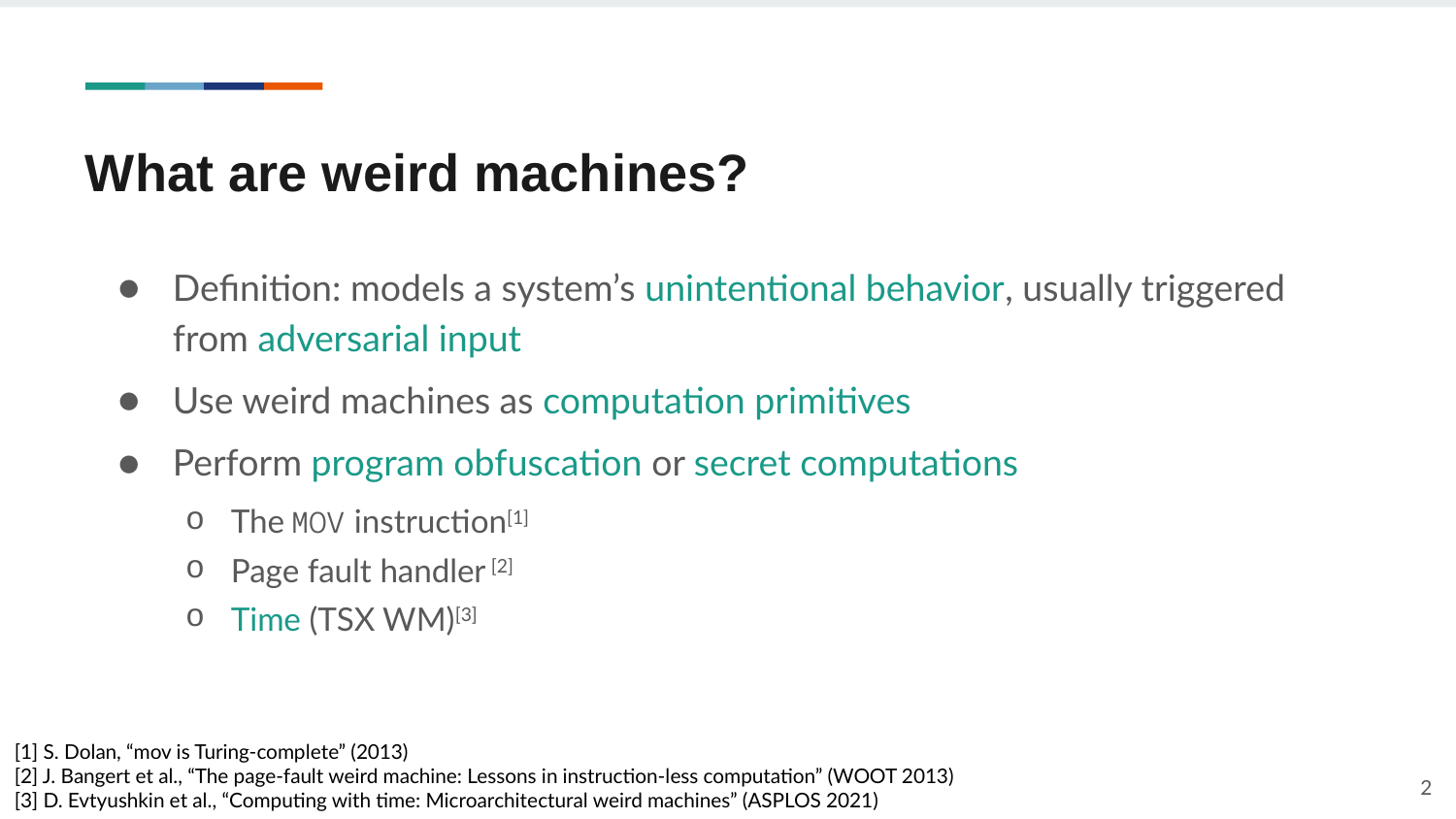

# What are weird machines?
Definition: models a system’s unintentional behavior, usually triggered from adversarial input
Use weird machines as computation primitives
Perform program obfuscation or secret computations
The MOV instruction[1]
Page fault handler [2]
Time (TSX WM)[3]

[1] S. Dolan, “mov is Turing-complete” (2013)
[2] J. Bangert et al., “The page-fault weird machine: Lessons in instruction-less computation” (WOOT 2013)
[3] D. Evtyushkin et al., “Computing with time: Microarchitectural weird machines” (ASPLOS 2021)
2